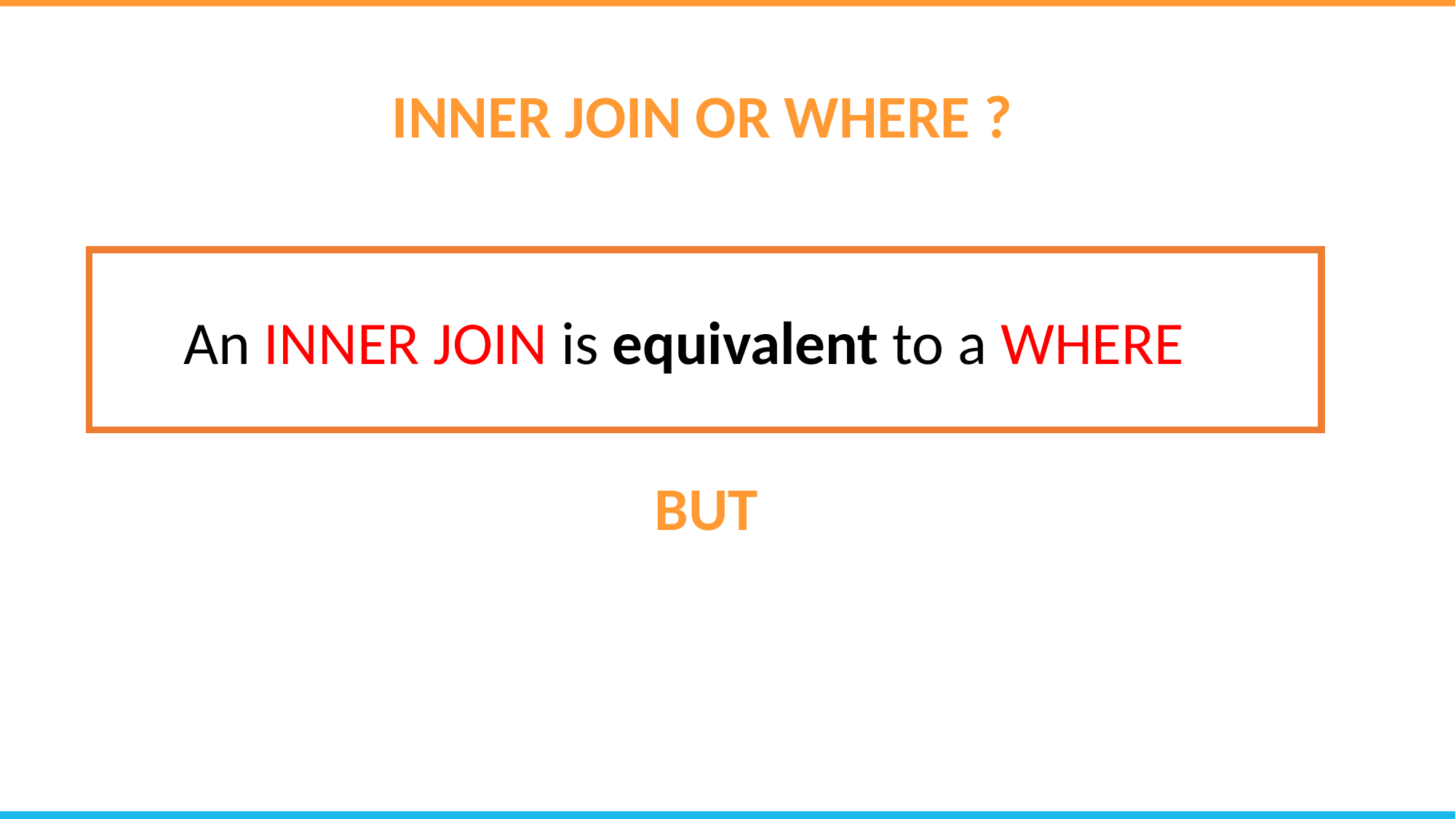

INNER JOIN OR WHERE ?

An INNER JOIN is equivalent to a WHERE
BUT